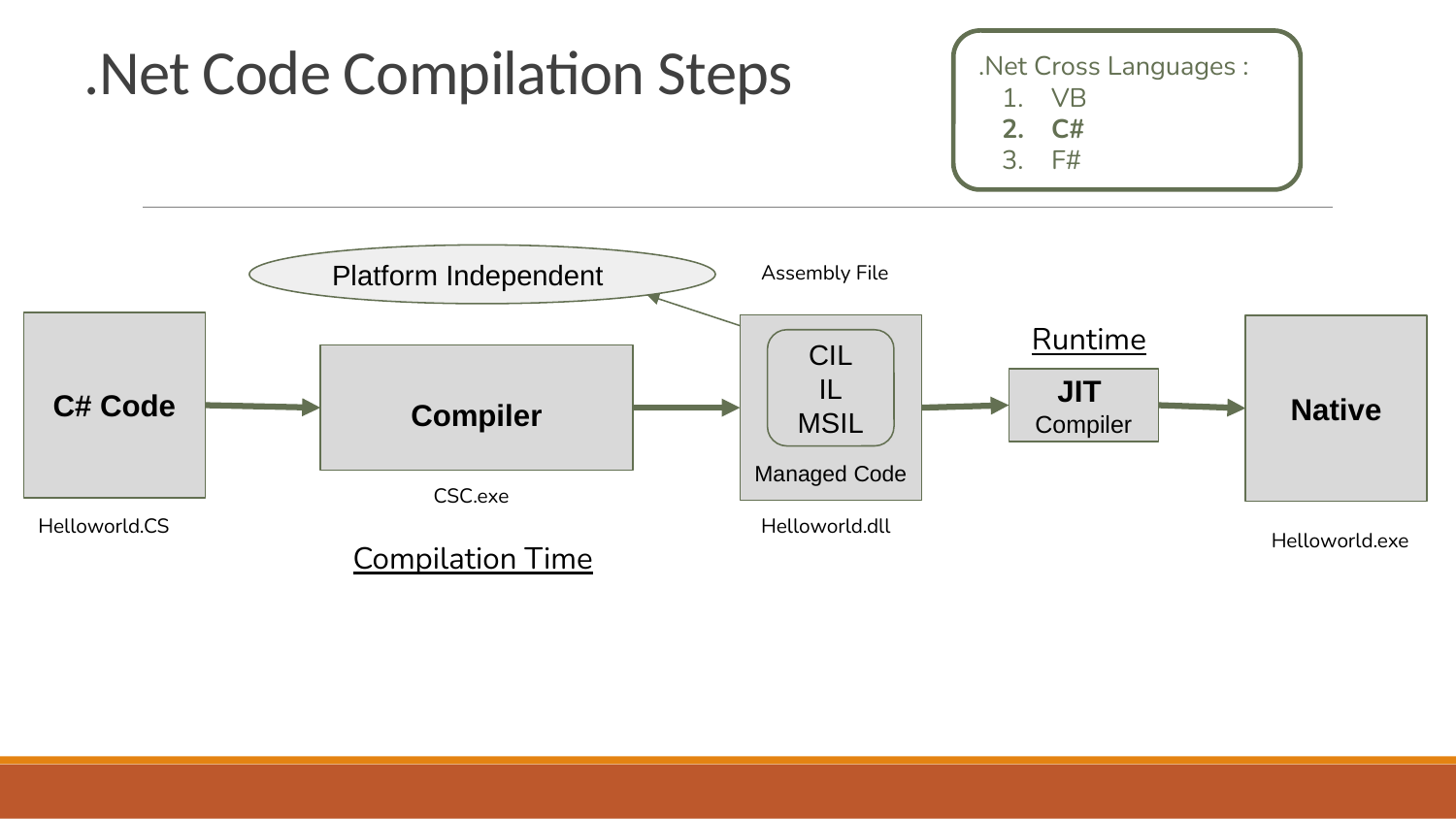

# .Net Code Compilation Steps

.Net Cross Languages :
VB
C#
F#
Platform Independent
Assembly File
Runtime
C# Code
Managed Code
Native
CIL
IL
MSIL

Compiler
JIT
Compiler
CSC.exe
Helloworld.CS
Helloworld.dll
Helloworld.exe
Compilation Time